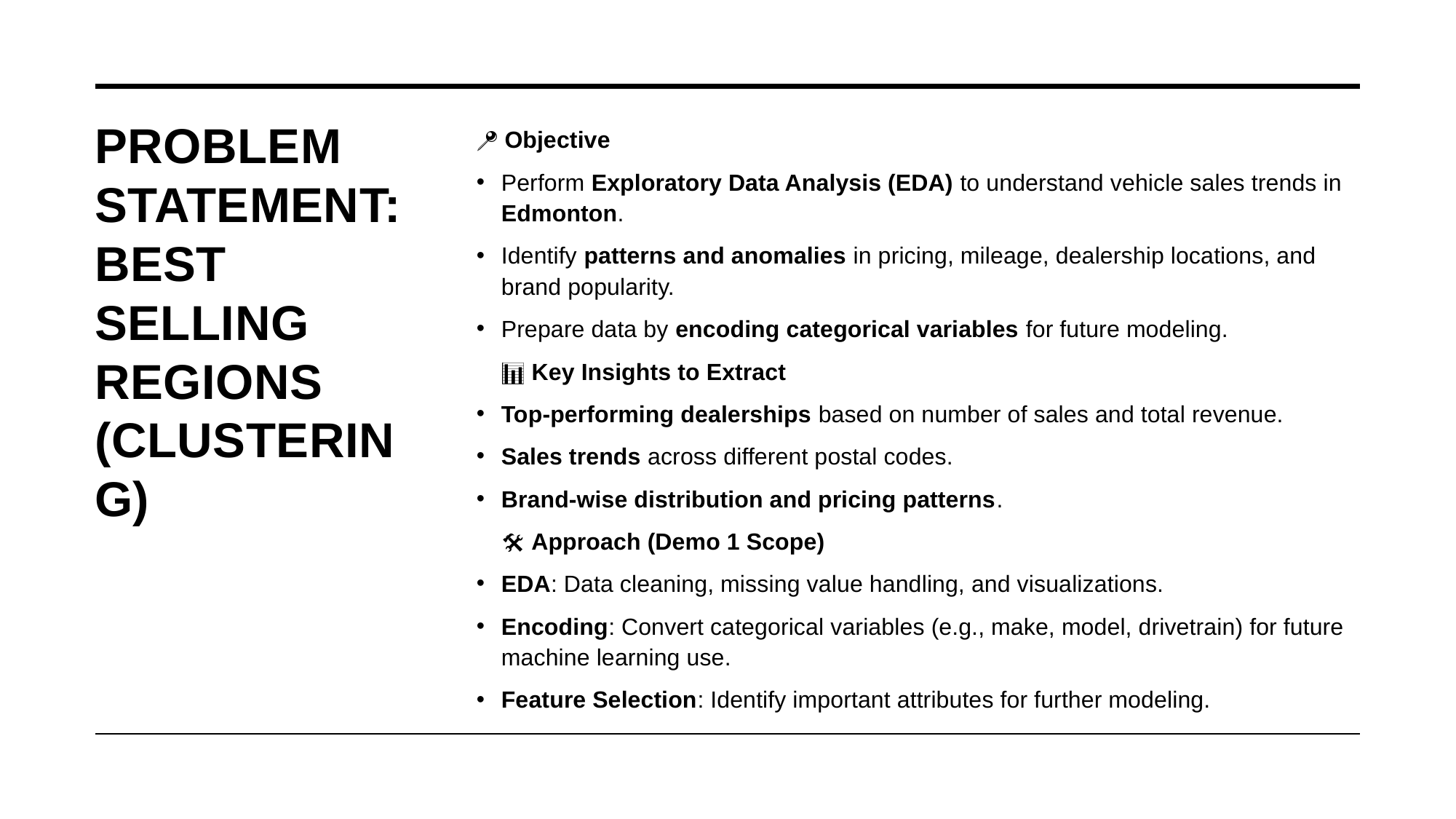

# Problem Statement: Best Selling Regions (Clustering)

📍 Objective
Perform Exploratory Data Analysis (EDA) to understand vehicle sales trends in Edmonton.
Identify patterns and anomalies in pricing, mileage, dealership locations, and brand popularity.
Prepare data by encoding categorical variables for future modeling.
📊 Key Insights to Extract
Top-performing dealerships based on number of sales and total revenue.
Sales trends across different postal codes.
Brand-wise distribution and pricing patterns.
🛠 Approach (Demo 1 Scope)
EDA: Data cleaning, missing value handling, and visualizations.
Encoding: Convert categorical variables (e.g., make, model, drivetrain) for future machine learning use.
Feature Selection: Identify important attributes for further modeling.